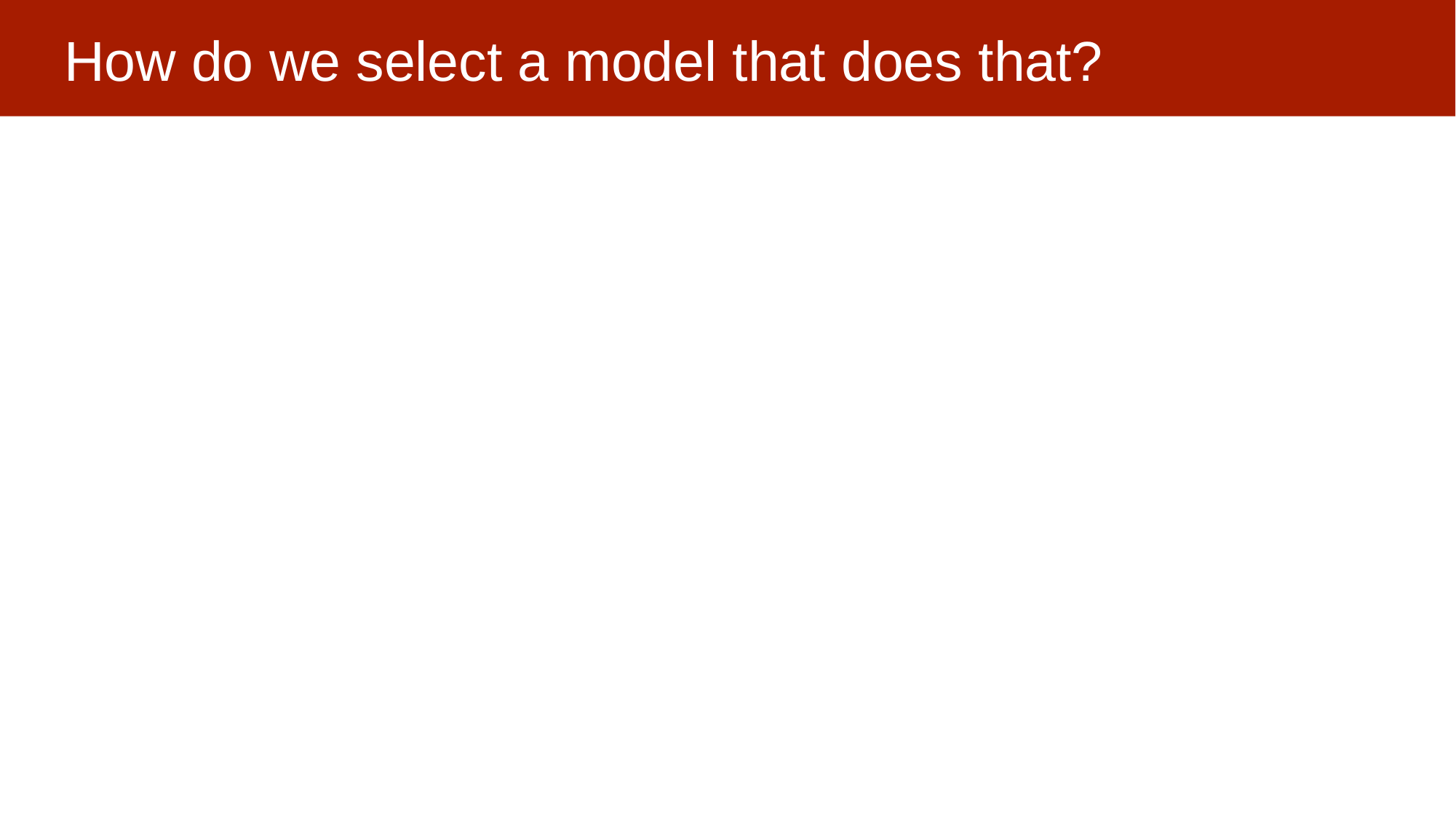

# How do we select a model that does that?